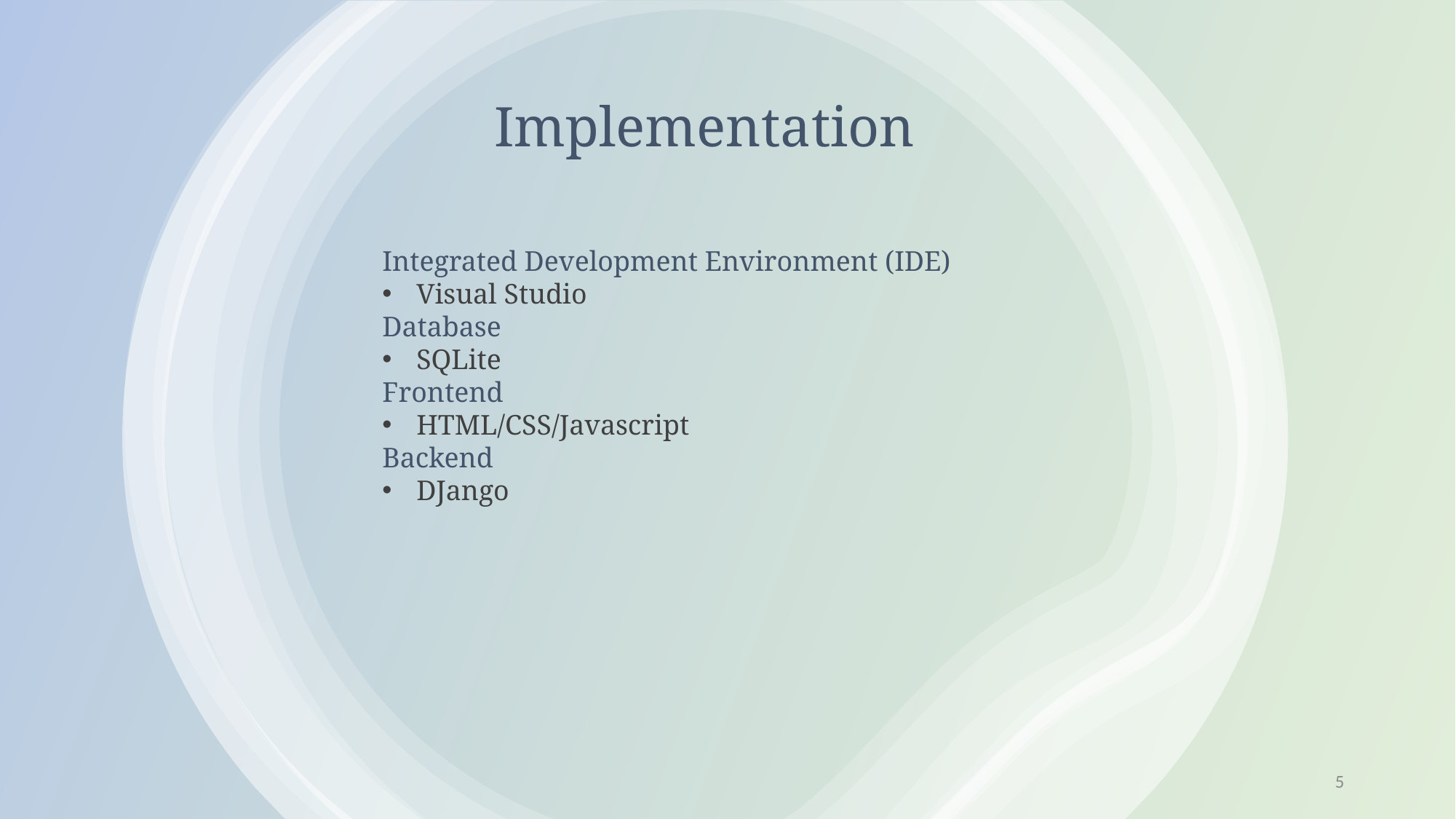

# Implementation
Integrated Development Environment (IDE)
Visual Studio
Database
SQLite
Frontend
HTML/CSS/Javascript
Backend
DJango
5